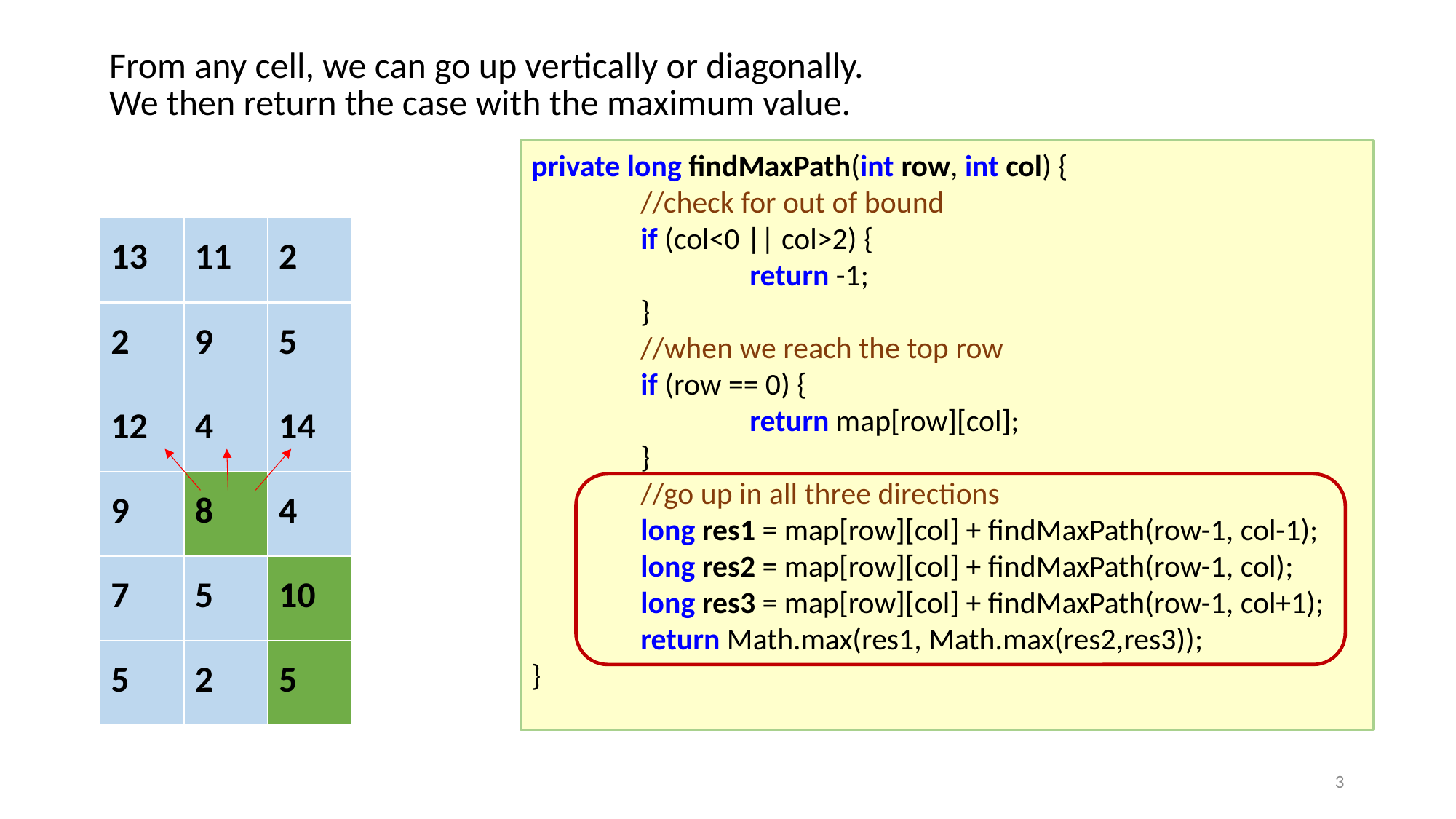

# From any cell, we can go up vertically or diagonally.
We then return the case with the maximum value.

private long findMaxPath(int row, int col) {
	//check for out of bound
	if (col<0 || col>2) {
		return -1;
	}
	//when we reach the top row
	if (row == 0) {
		return map[row][col];
	}
	//go up in all three directions
	long res1 = map[row][col] + findMaxPath(row-1, col-1);
	long res2 = map[row][col] + findMaxPath(row-1, col);
	long res3 = map[row][col] + findMaxPath(row-1, col+1);
	return Math.max(res1, Math.max(res2,res3));
}
| 13 | 11 | 2 |
| --- | --- | --- |
| 2 | 9 | 5 |
| 12 | 4 | 14 |
| 9 | 8 | 4 |
| 7 | 5 | 10 |
| 5 | 2 | 5 |

3